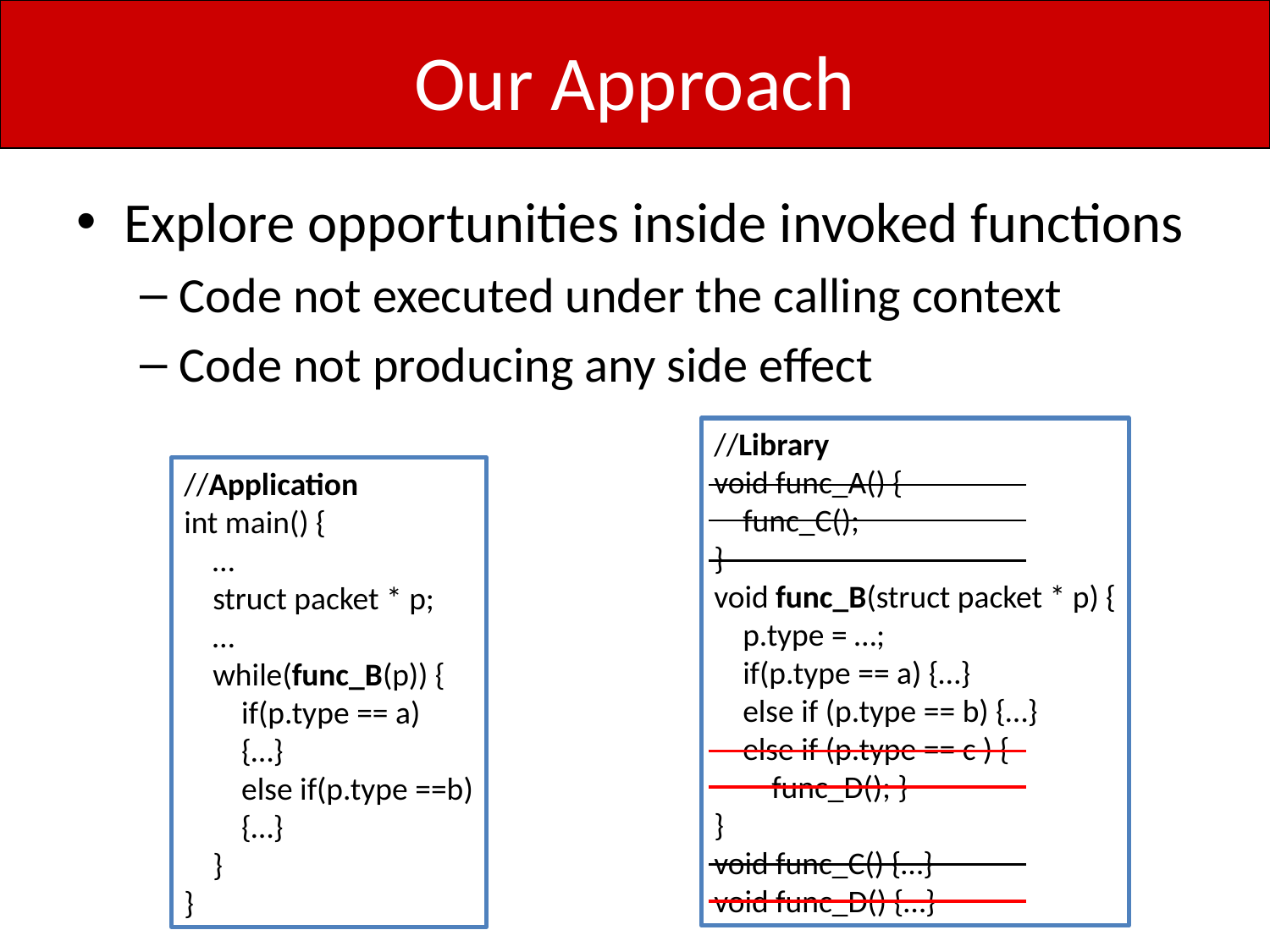

# Our Approach
Explore opportunities inside invoked functions
Code not executed under the calling context
Code not producing any side effect

//Library
void func_A() {
    func_C();
}
void func_B(struct packet * p) {
    p.type = …;
    if(p.type == a) {…}
    else if (p.type == b) {…}
    else if (p.type == c ) {
        func_D(); }
}
void func_C() {…}
void func_D() {…}
//Application
int main() {
    …
    struct packet * p;
    …
    while(func_B(p)) {
        if(p.type == a)
        {…}
        else if(p.type ==b)
        {…}
    }
}